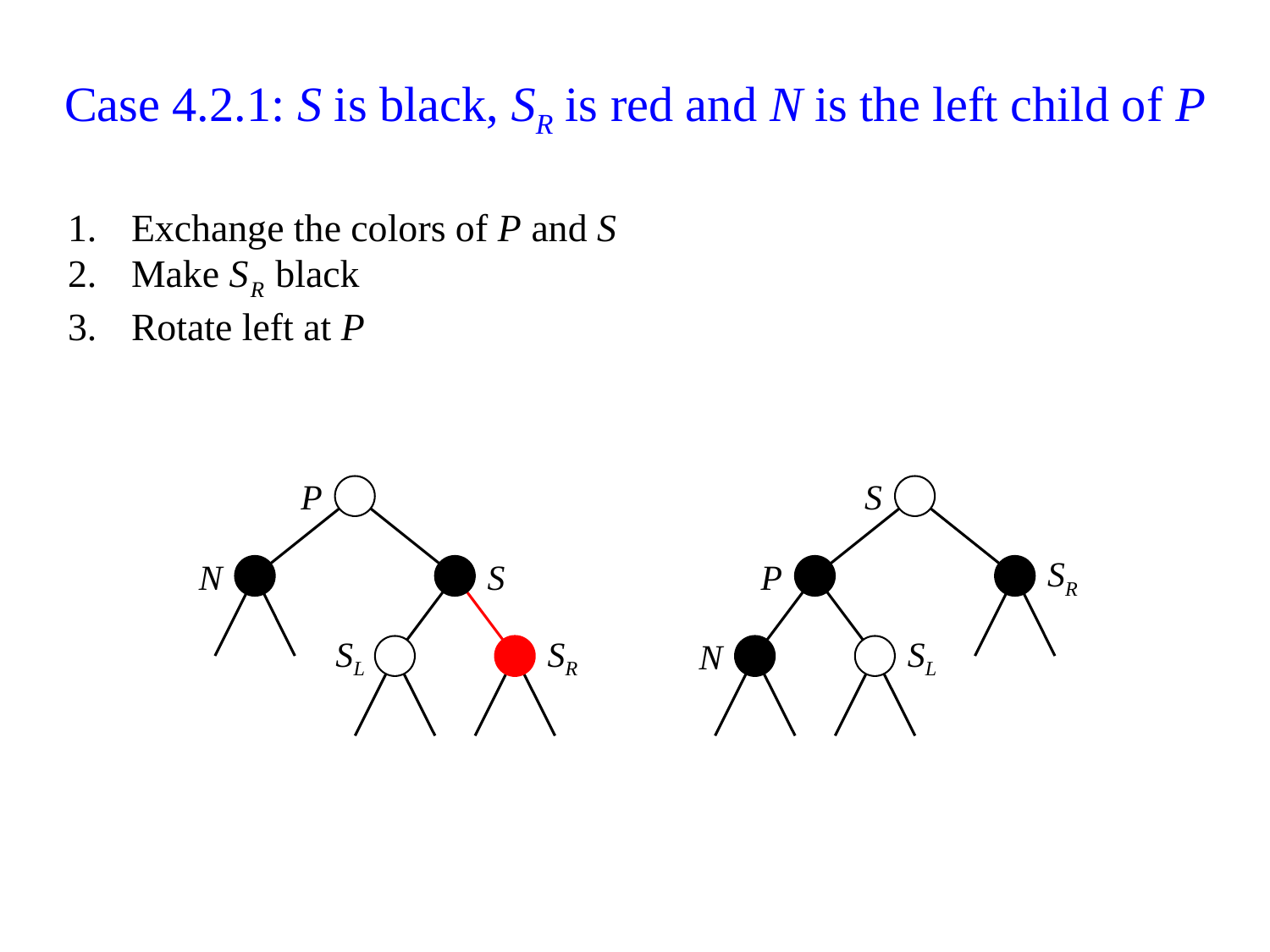

# Case 4.2.1: S is black, SR is red and N is the left child of P
Exchange the colors of P and S
Make SR black
Rotate left at P
P
S

N
S
P
SR

SL
SR
N
SL